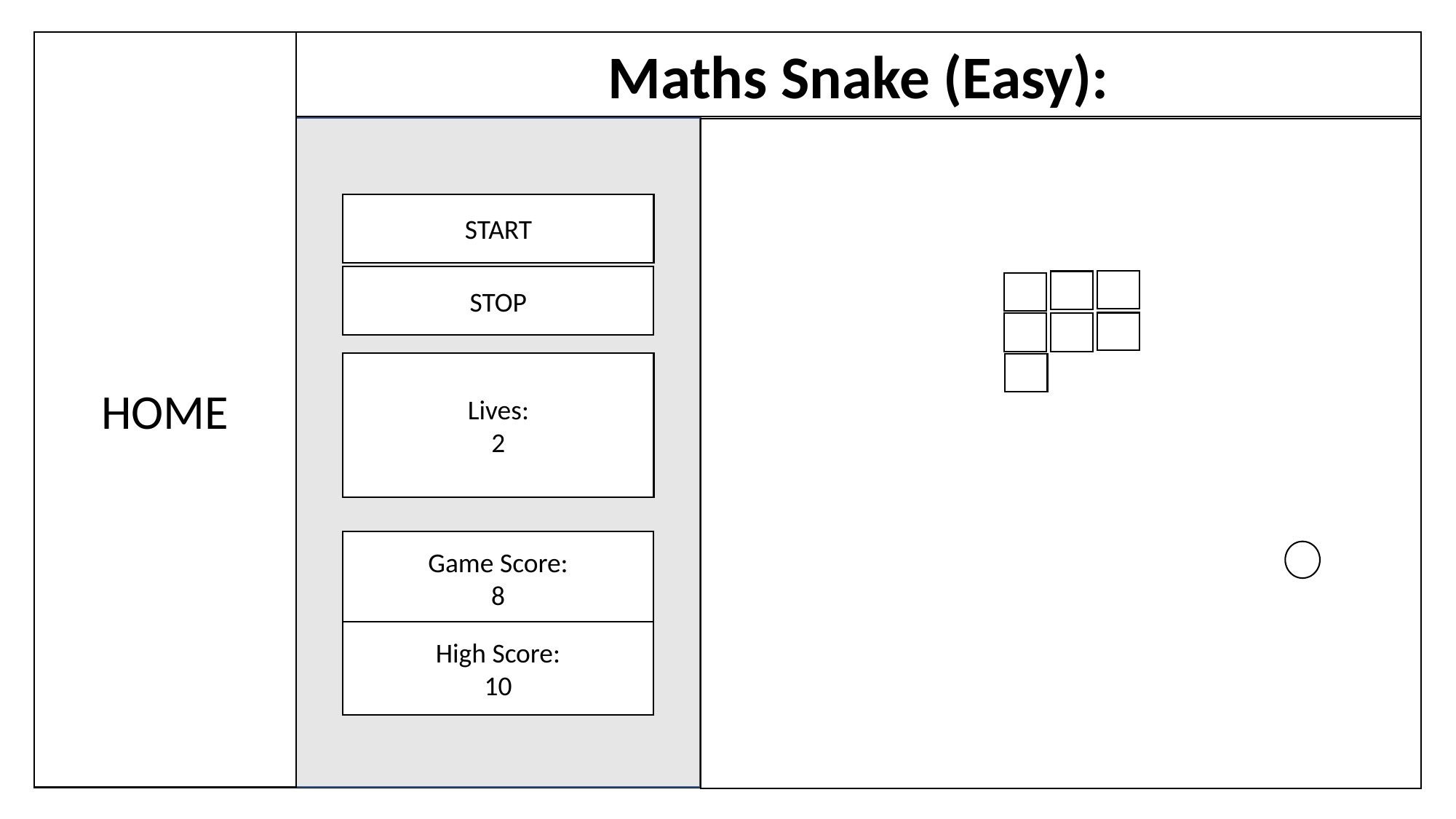

HOME
Maths Snake (Easy):

START
STOP

Lives:
2
Game Score:
8

High Score:
10